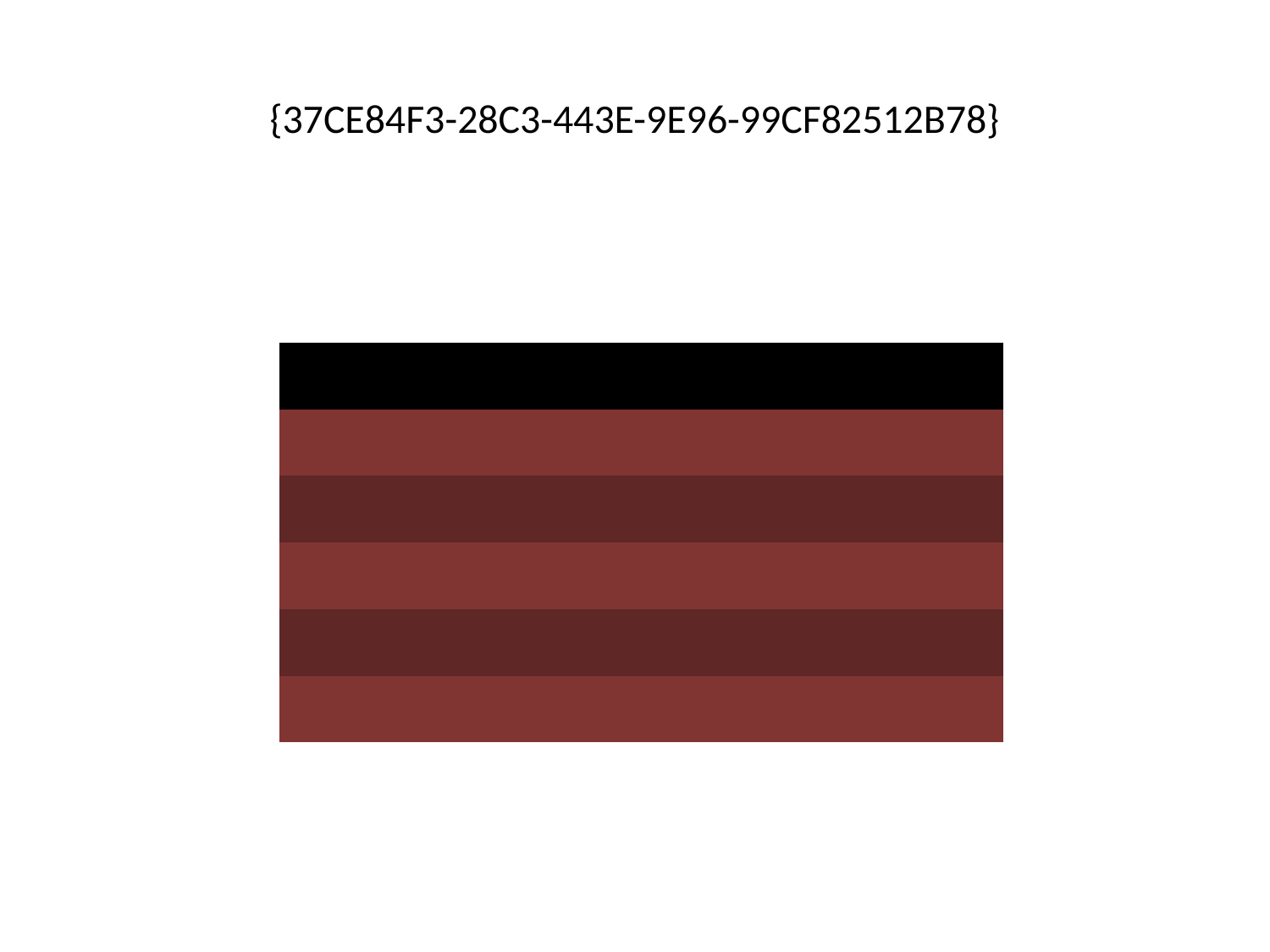

# {37CE84F3-28C3-443E-9E96-99CF82512B78}
|  |  |  |  |  |  |  |  |  |
| --- | --- | --- | --- | --- | --- | --- | --- | --- |
|  |  |  |  |  |  |  |  |  |
|  |  |  |  |  |  |  |  |  |
|  |  |  |  |  |  |  |  |  |
|  |  |  |  |  |  |  |  |  |
|  |  |  |  |  |  |  |  |  |